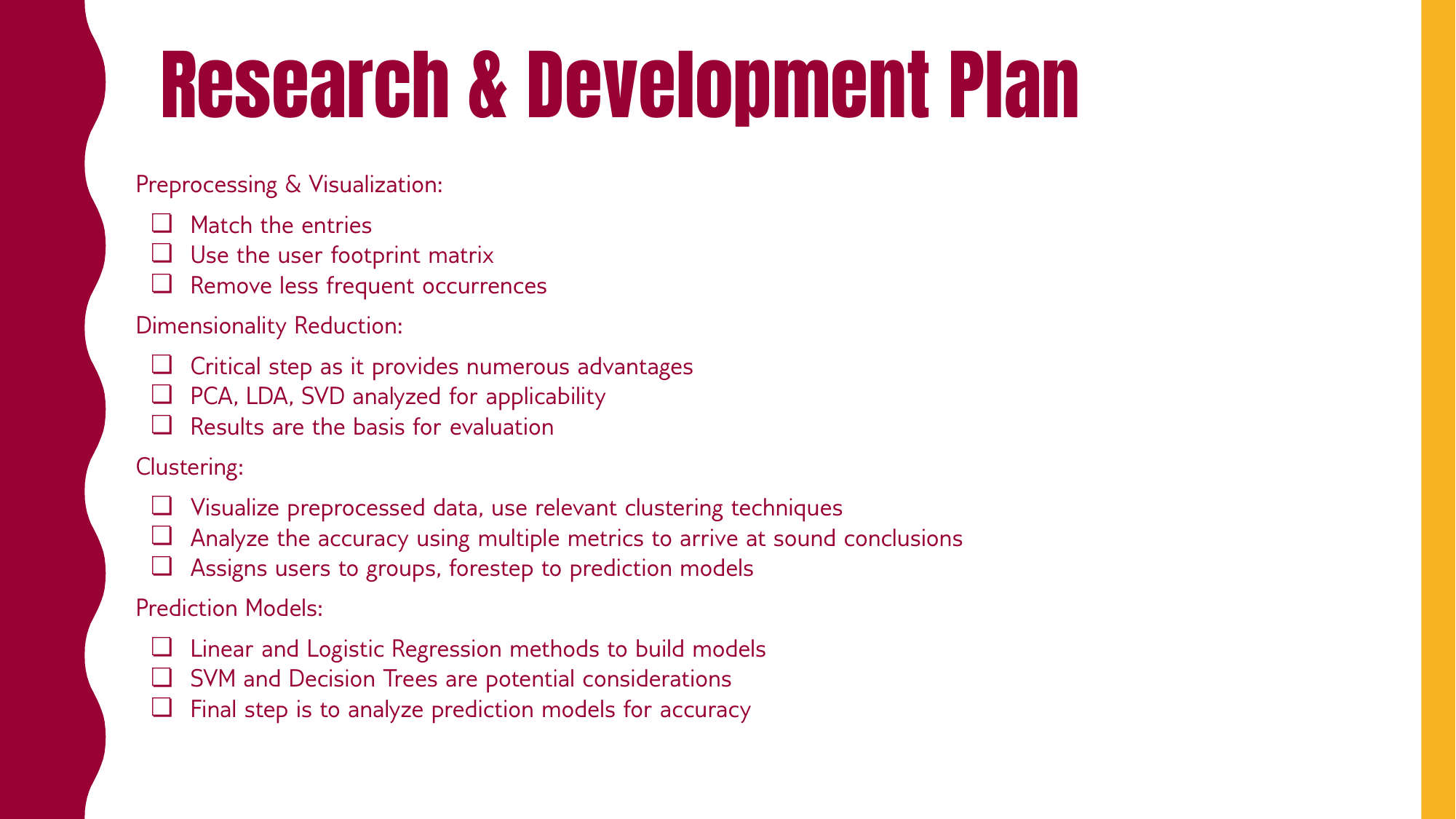

# Research & Development Plan
Preprocessing & Visualization:
Match the entries
Use the user footprint matrix
Remove less frequent occurrences
Dimensionality Reduction:
Critical step as it provides numerous advantages
PCA, LDA, SVD analyzed for applicability
Results are the basis for evaluation
Clustering:
Visualize preprocessed data, use relevant clustering techniques
Analyze the accuracy using multiple metrics to arrive at sound conclusions
Assigns users to groups, forestep to prediction models
Prediction Models:
Linear and Logistic Regression methods to build models
SVM and Decision Trees are potential considerations
Final step is to analyze prediction models for accuracy